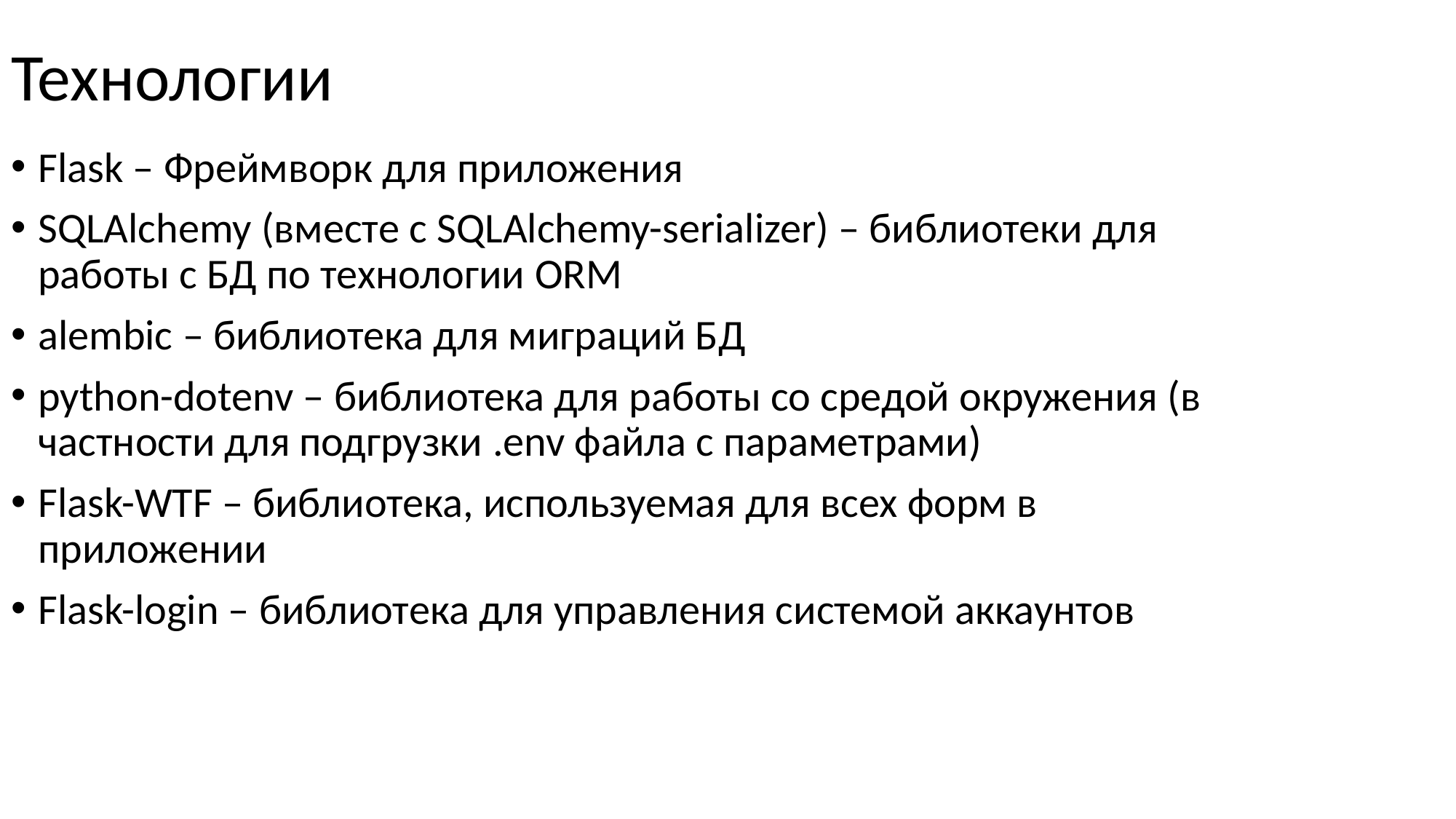

# Технологии
Flask – Фреймворк для приложения
SQLAlchemy (вместе с SQLAlchemy-serializer) – библиотеки для работы с БД по технологии ORM
alembic – библиотека для миграций БД
python-dotenv – библиотека для работы со средой окружения (в частности для подгрузки .env файла с параметрами)
Flask-WTF – библиотека, используемая для всех форм в приложении
Flask-login – библиотека для управления системой аккаунтов